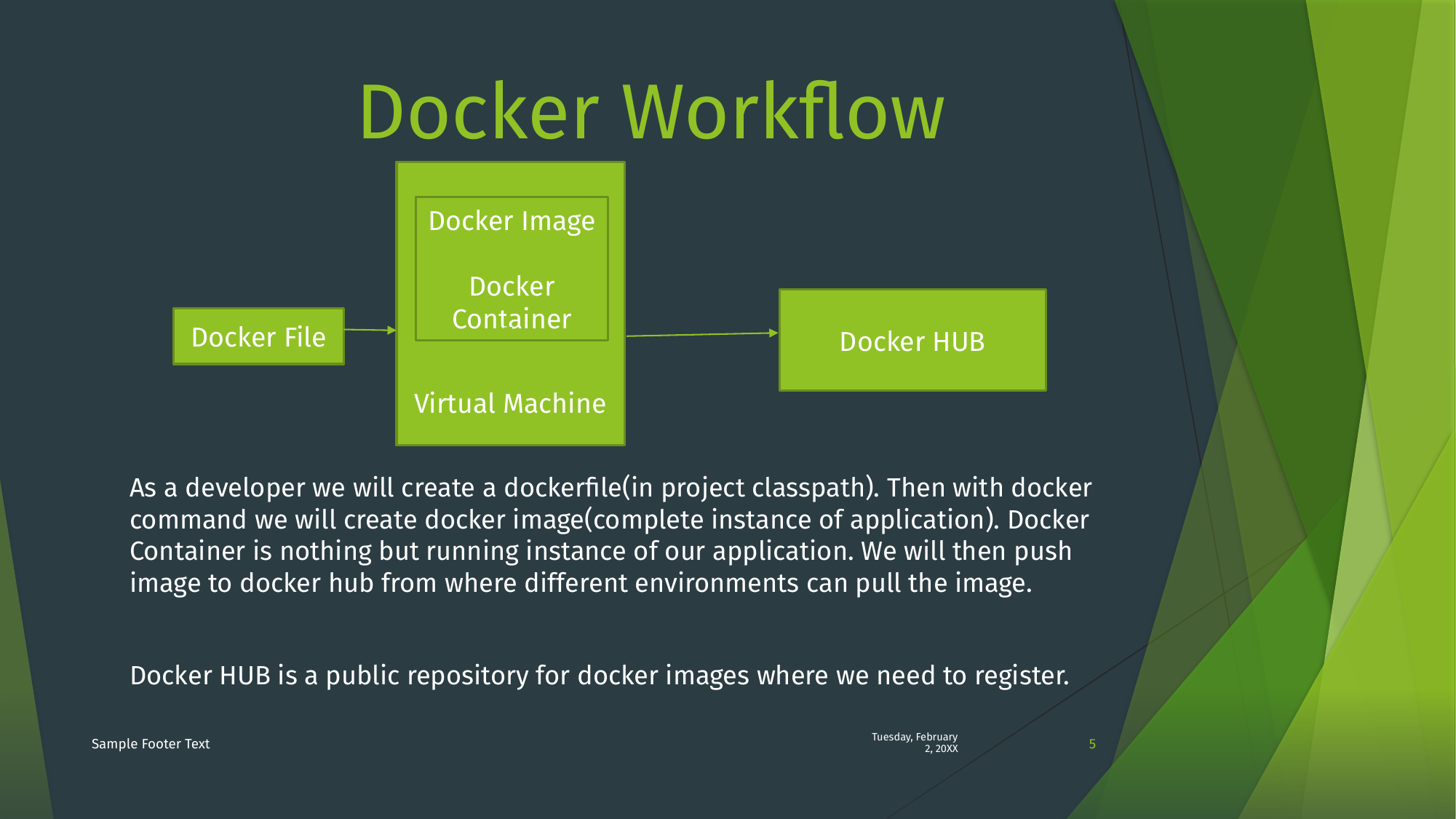

# Docker Workflow

As a developer we will create a dockerfile(in project classpath). Then with docker command we will create docker image(complete instance of application). Docker Container is nothing but running instance of our application. We will then push image to docker hub from where different environments can pull the image.

Docker HUB is a public repository for docker images where we need to register.

Virtual Machine
Docker Image

Docker Container
Docker HUB
Docker File
Docker File
Sample Footer Text
Tuesday, February 2, 20XX
5